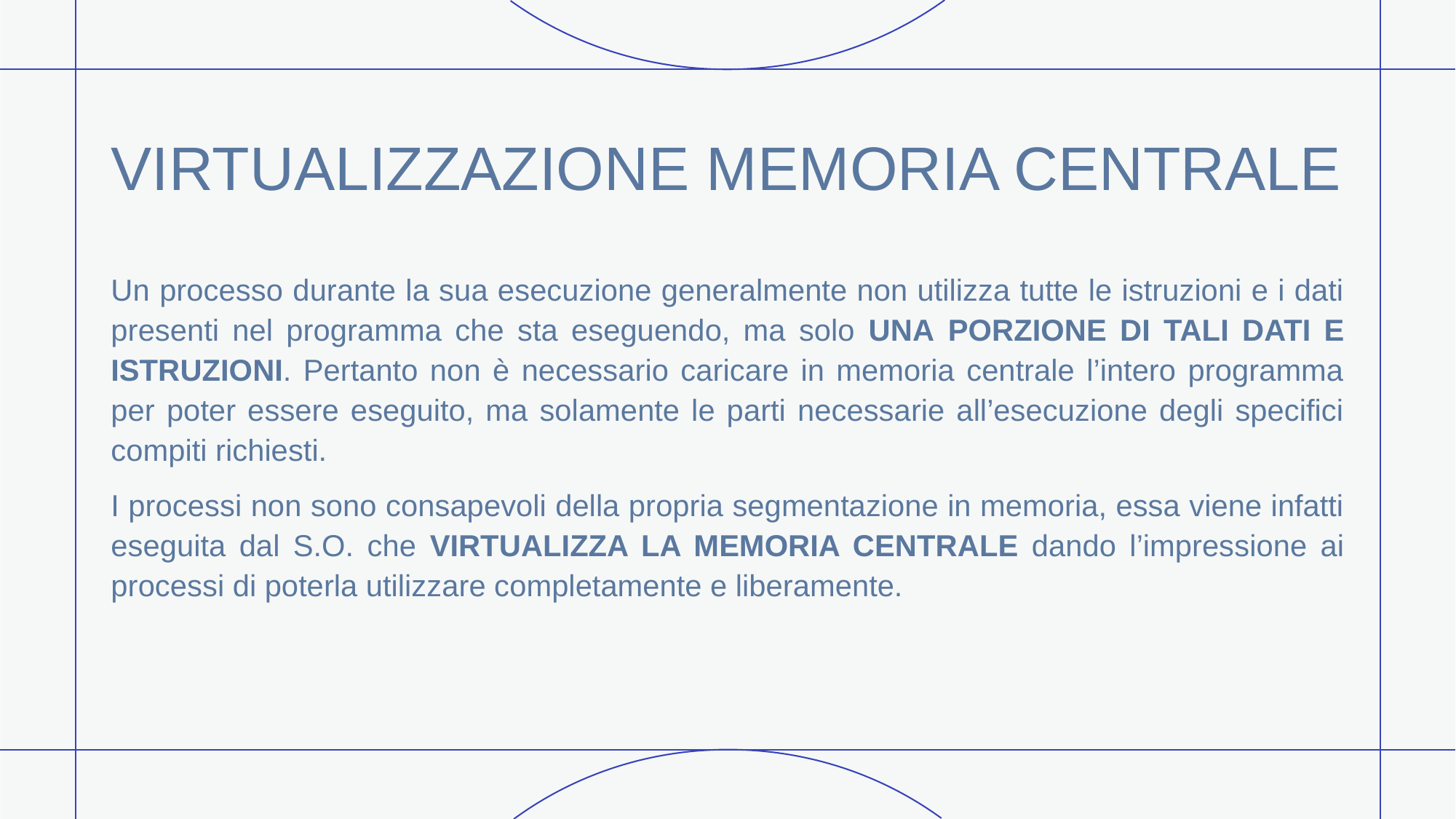

# VIRTUALIZZAZIONE MEMORIA CENTRALE
Un processo durante la sua esecuzione generalmente non utilizza tutte le istruzioni e i dati presenti nel programma che sta eseguendo, ma solo UNA PORZIONE DI TALI DATI E ISTRUZIONI. Pertanto non è necessario caricare in memoria centrale l’intero programma per poter essere eseguito, ma solamente le parti necessarie all’esecuzione degli specifici compiti richiesti.
I processi non sono consapevoli della propria segmentazione in memoria, essa viene infatti eseguita dal S.O. che VIRTUALIZZA LA MEMORIA CENTRALE dando l’impressione ai processi di poterla utilizzare completamente e liberamente.